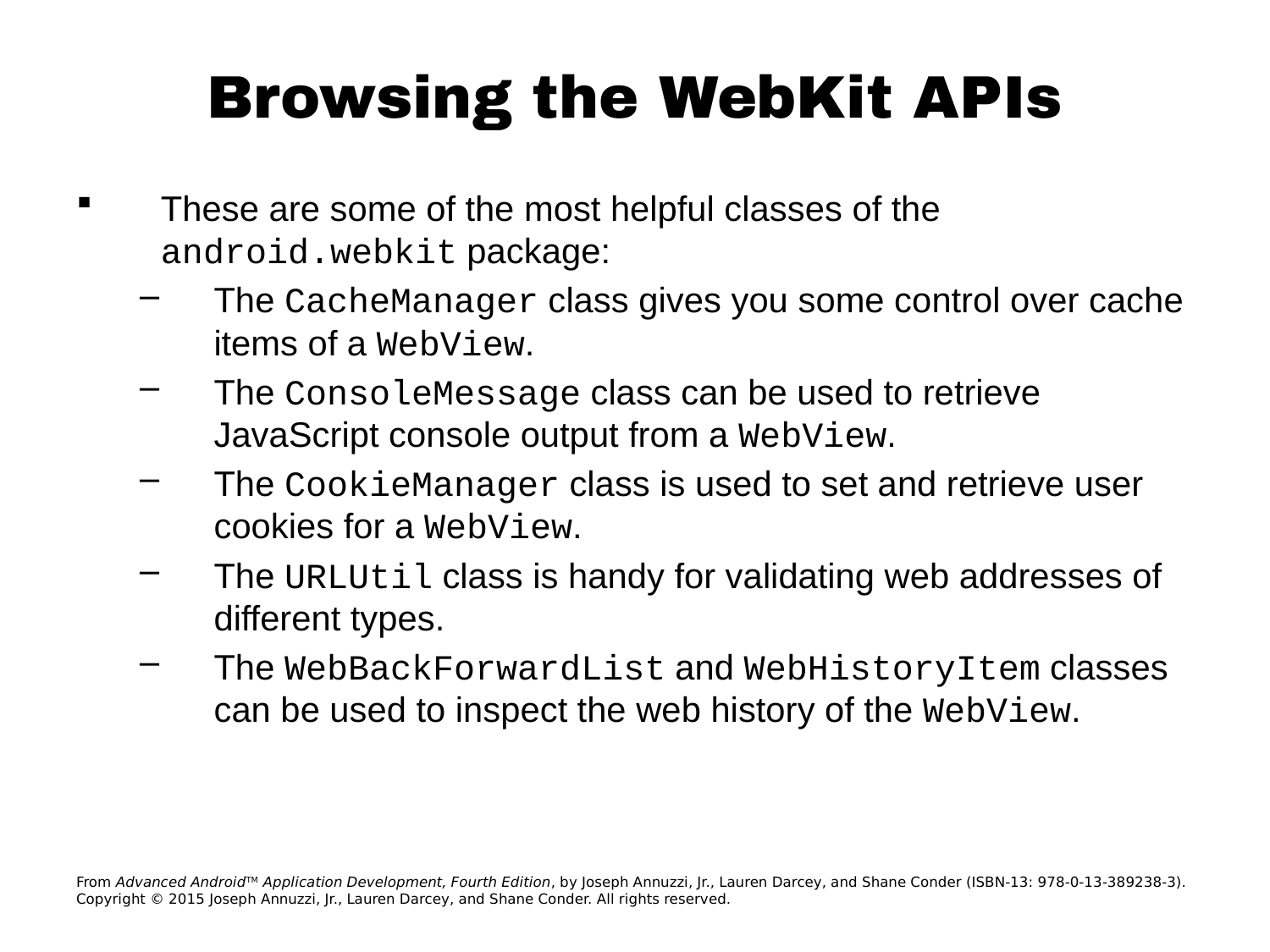

# Browsing the WebKit APIs
These are some of the most helpful classes of the android.webkit package:
The CacheManager class gives you some control over cache items of a WebView.
The ConsoleMessage class can be used to retrieve JavaScript console output from a WebView.
The CookieManager class is used to set and retrieve user cookies for a WebView.
The URLUtil class is handy for validating web addresses of different types.
The WebBackForwardList and WebHistoryItem classes can be used to inspect the web history of the WebView.
From Advanced AndroidTM Application Development, Fourth Edition, by Joseph Annuzzi, Jr., Lauren Darcey, and Shane Conder (ISBN-13: 978-0-13-389238-3). Copyright © 2015 Joseph Annuzzi, Jr., Lauren Darcey, and Shane Conder. All rights reserved.